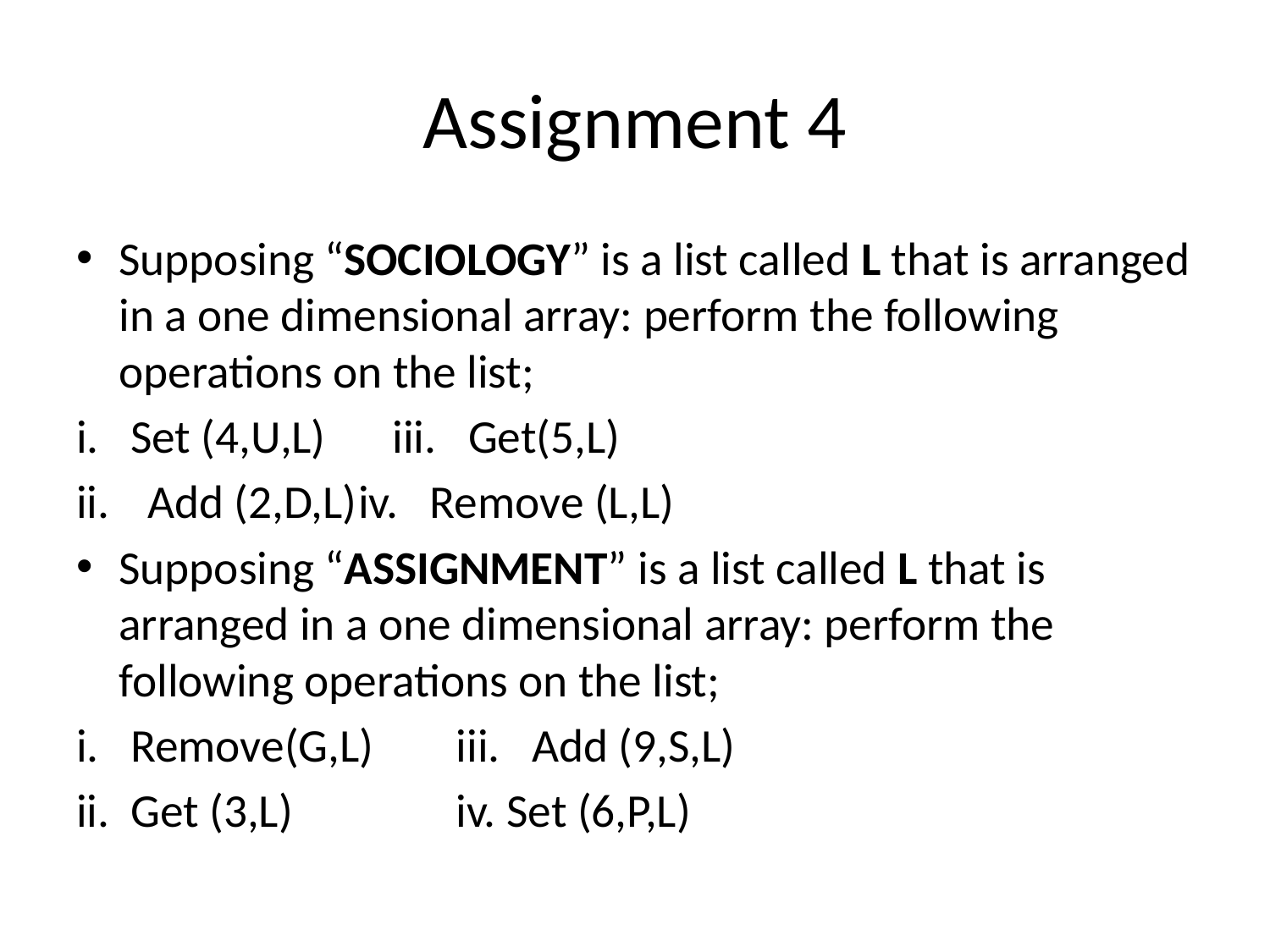

# Assignment 4
Supposing “SOCIOLOGY” is a list called L that is arranged in a one dimensional array: perform the following operations on the list;
i.   Set (4,U,L) 		iii.   Get(5,L)
Add (2,D,L)		iv.   Remove (L,L)
Supposing “ASSIGNMENT” is a list called L that is arranged in a one dimensional array: perform the following operations on the list;
i.   Remove(G,L) 	      iii.   Add (9,S,L)
ii.  Get (3,L)		      iv. Set (6,P,L)